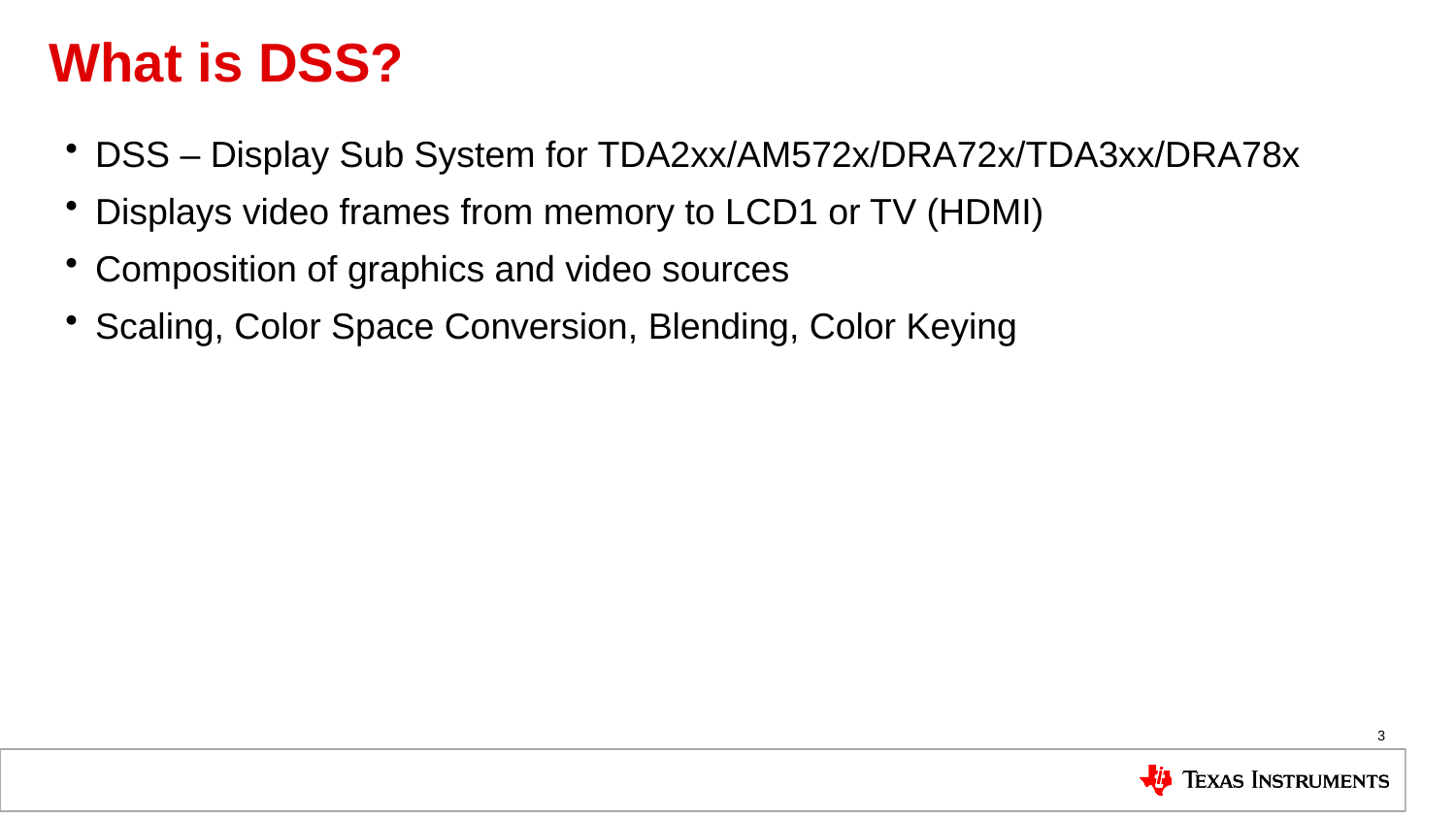

# What is DSS?
DSS – Display Sub System for TDA2xx/AM572x/DRA72x/TDA3xx/DRA78x
Displays video frames from memory to LCD1 or TV (HDMI)
Composition of graphics and video sources
Scaling, Color Space Conversion, Blending, Color Keying
3